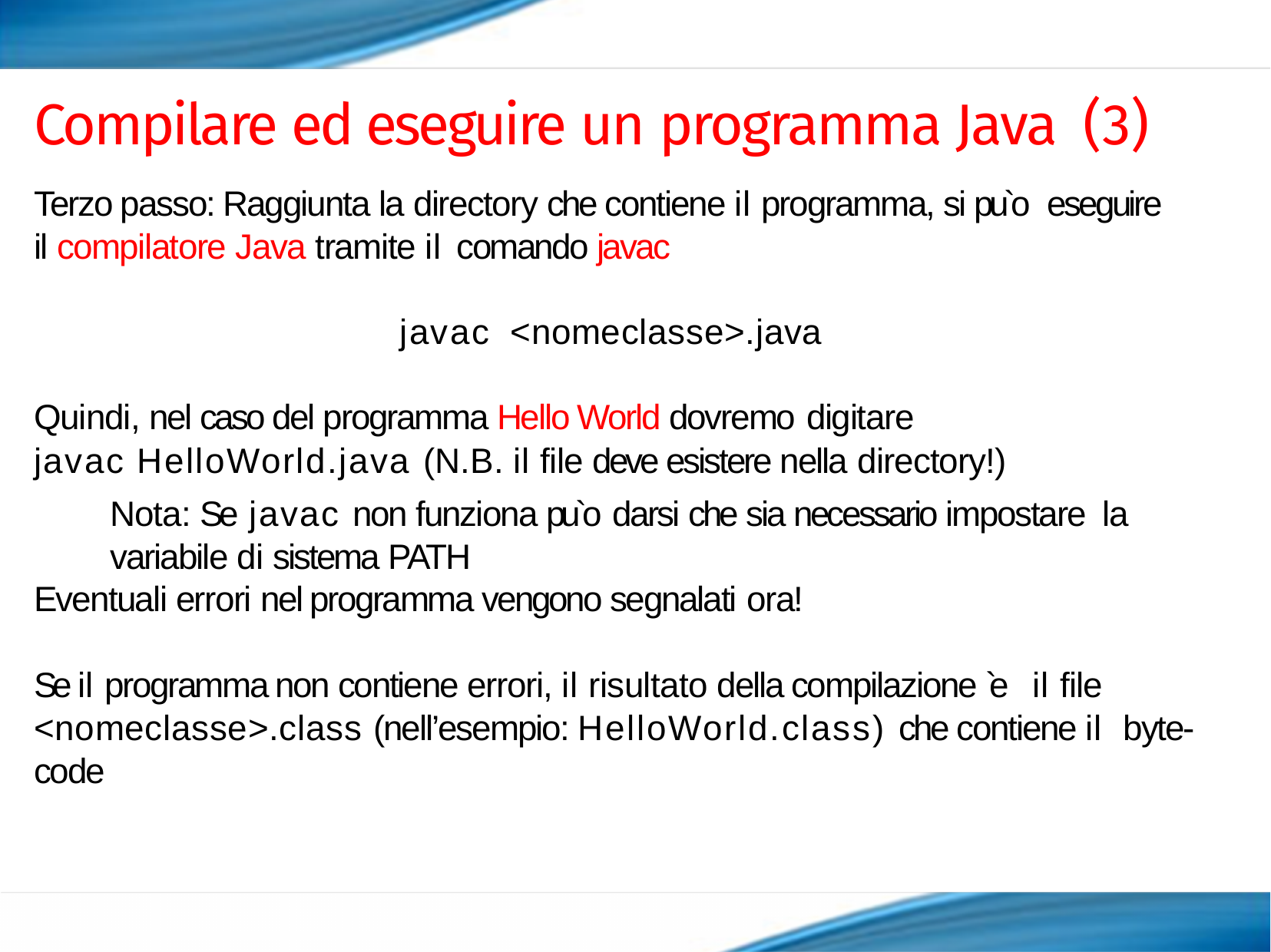

# Compilare ed eseguire un programma Java (3)
Terzo passo: Raggiunta la directory che contiene il programma, si pu`o  eseguire il compilatore Java tramite il comando javac

javac <nomeclasse>.java

Quindi, nel caso del programma Hello World dovremo digitare
javac HelloWorld.java (N.B. il file deve esistere nella directory!)
Nota: Se  javac non funziona pu`o  darsi che sia necessario impostare  la variabile di sistema PATH
Eventuali errori nel programma vengono segnalati ora!

Se il programma non contiene errori, il risultato della compilazione `e     il file
<nomeclasse>.class (nell’esempio: HelloWorld.class) che contiene il  byte-code